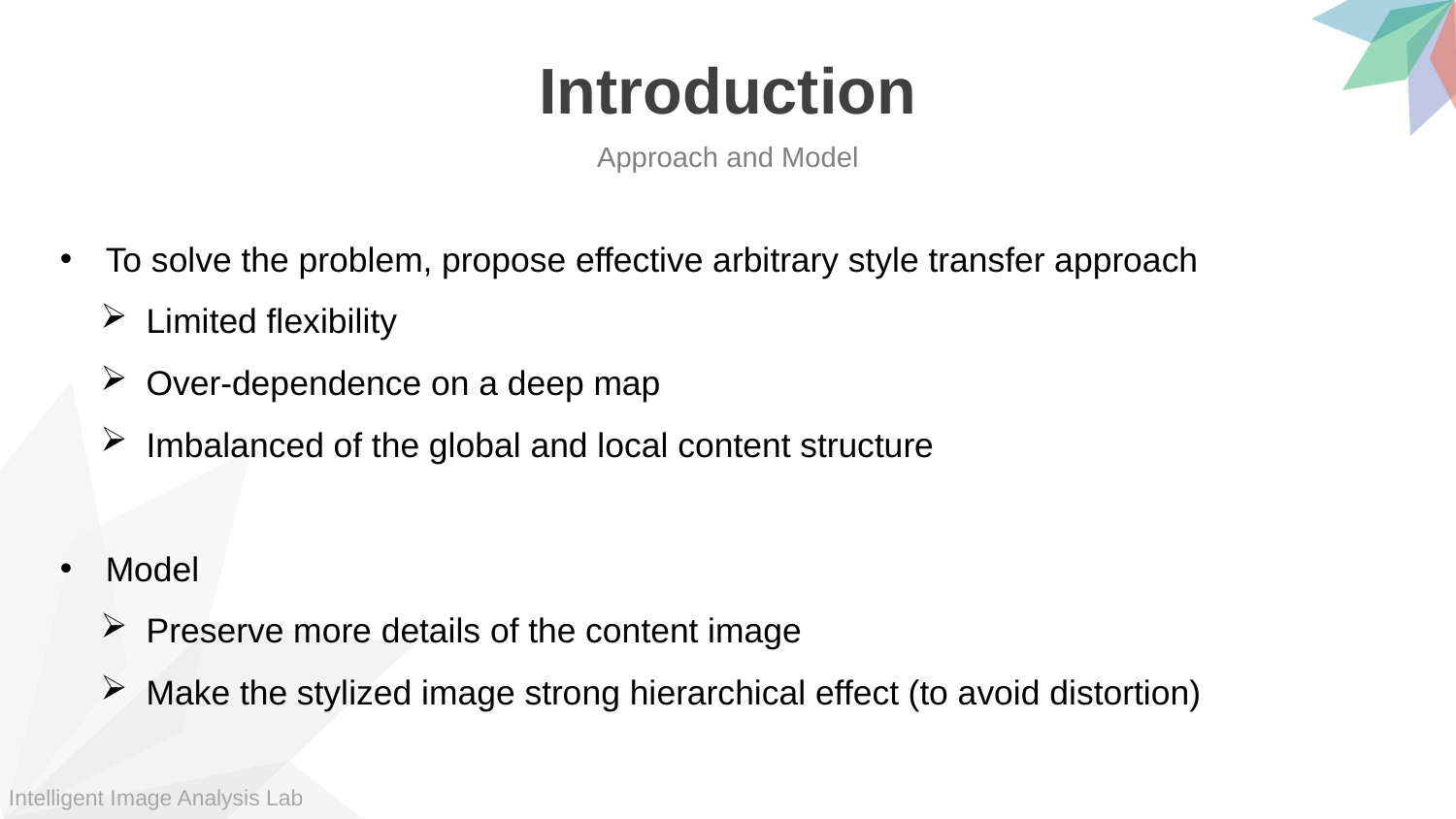

Introduction
Approach and Model
To solve the problem, propose effective arbitrary style transfer approach
Limited flexibility
Over-dependence on a deep map
Imbalanced of the global and local content structure

Model
Preserve more details of the content image
Make the stylized image strong hierarchical effect (to avoid distortion)